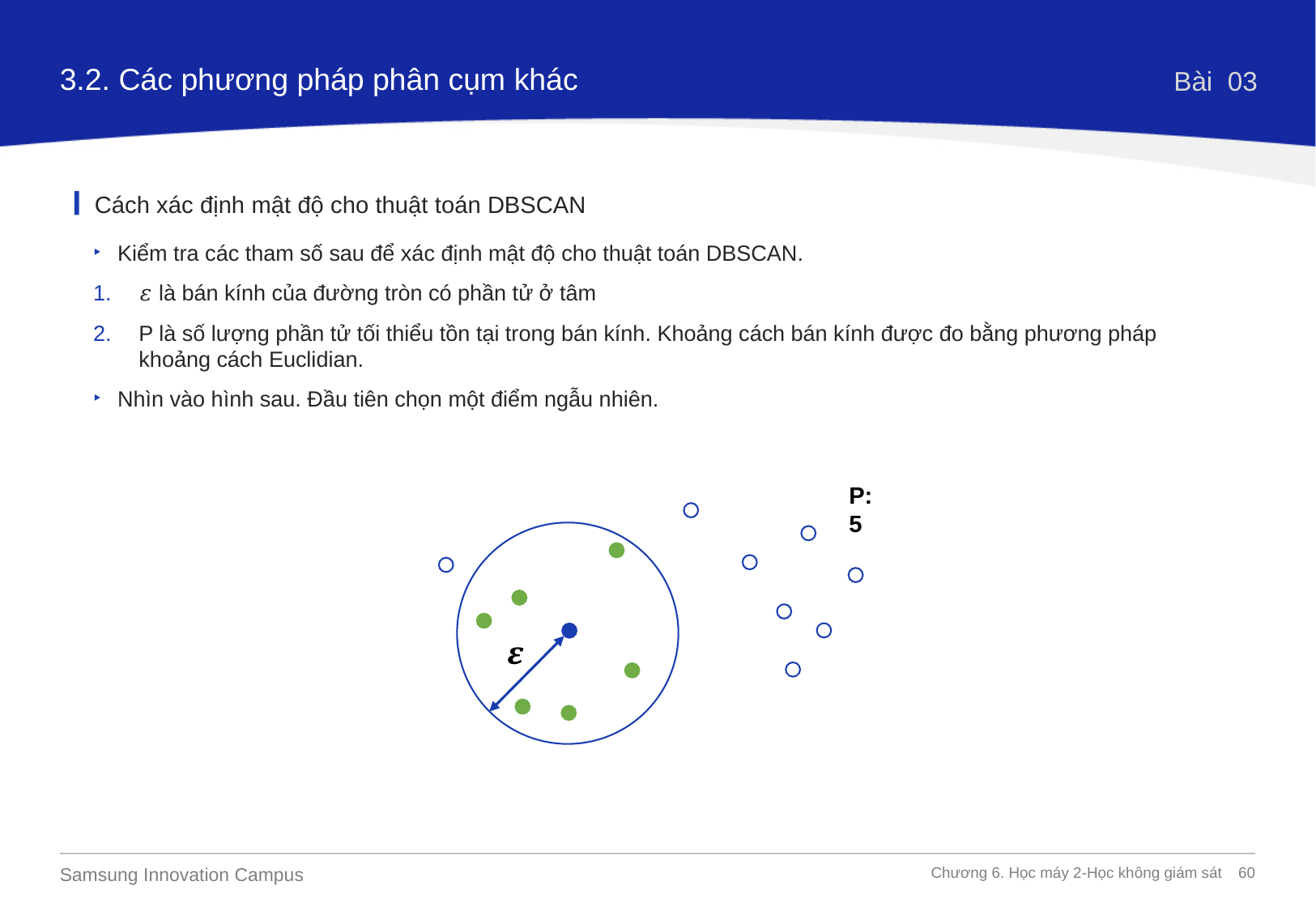

3.2. Các phương pháp phân cụm khác
Bài  03
Cách xác định mật độ cho thuật toán DBSCAN

Kiểm tra các tham số sau để xác định mật độ cho thuật toán DBSCAN.
𝜀 là bán kính của đường tròn có phần tử ở tâm
P là số lượng phần tử tối thiểu tồn tại trong bán kính. Khoảng cách bán kính được đo bằng phương pháp khoảng cách Euclidian.
Nhìn vào hình sau. Đầu tiên chọn một điểm ngẫu nhiên.
P:5